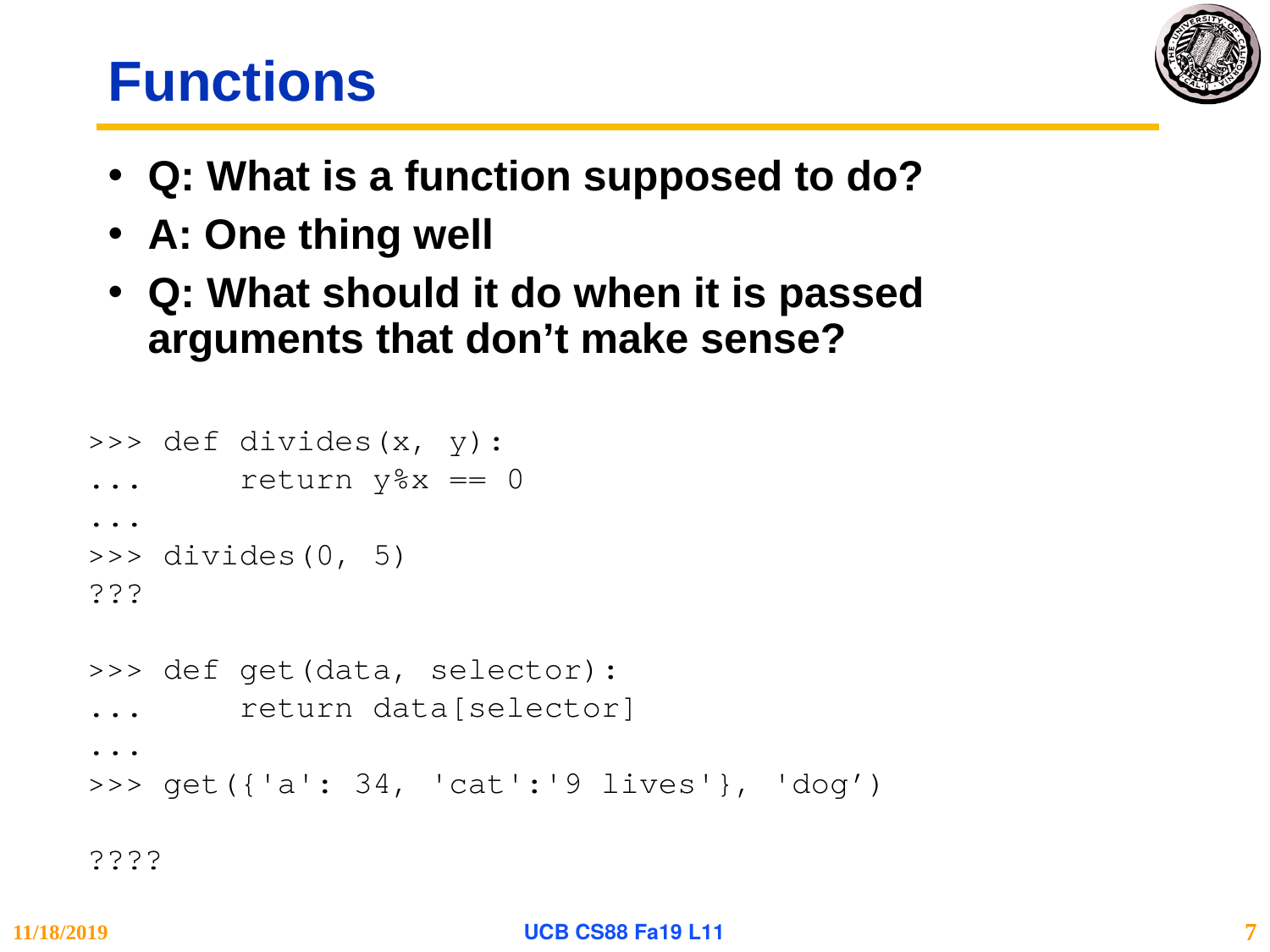

# Functions
Q: What is a function supposed to do?
A: One thing well
Q: What should it do when it is passed arguments that don’t make sense?

>>> def divides(x, y):
...     return y%x == 0
...
>>> divides(0, 5)
???

>>> def get(data, selector):
...     return data[selector]
...
>>> get({'a': 34, 'cat':'9 lives'}, 'dog’)

????
11/18/2019
UCB CS88 Fa19 L11
7